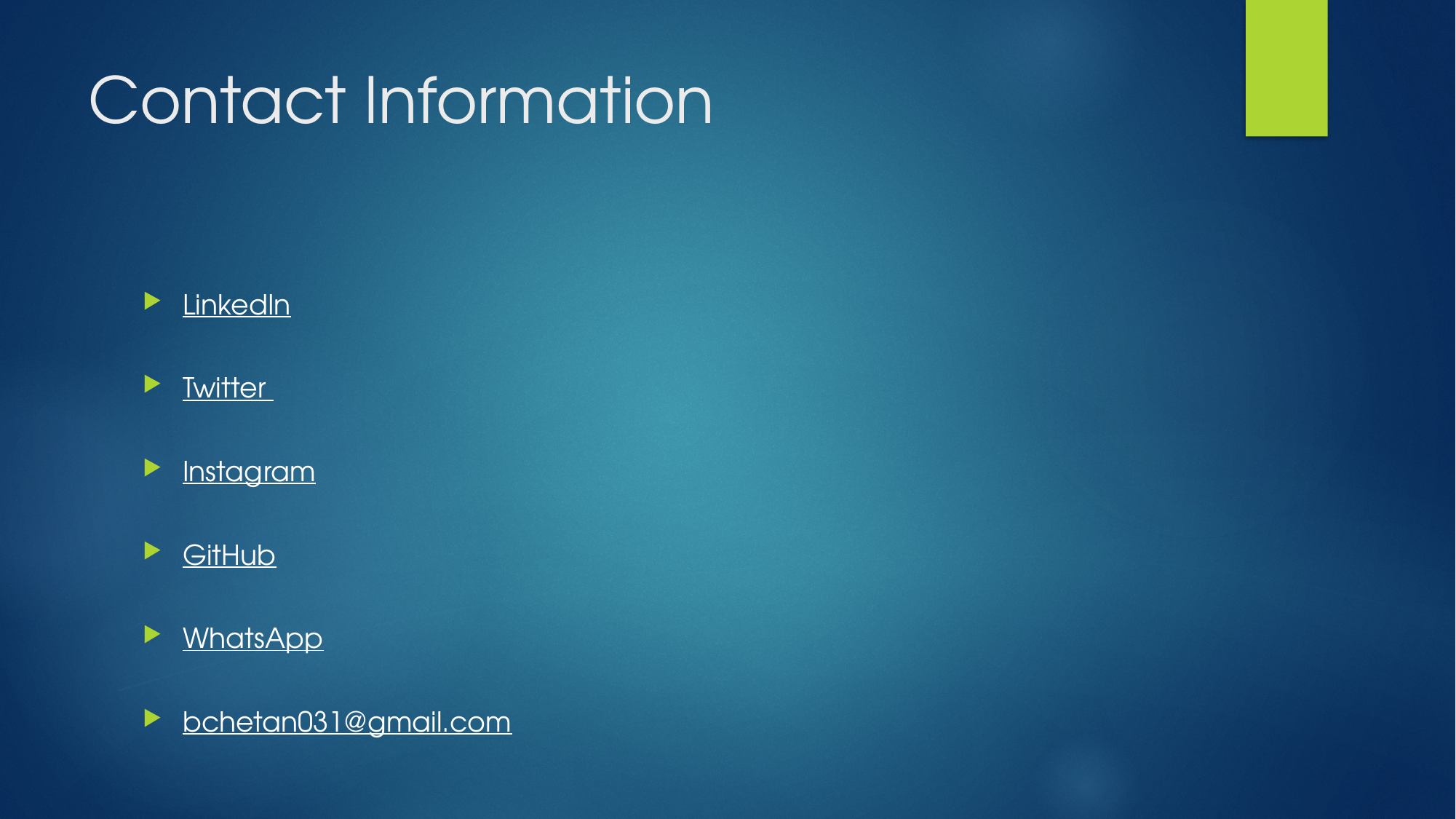

# Contact Information
LinkedIn
Twitter
Instagram
GitHub
WhatsApp
bchetan031@gmail.com